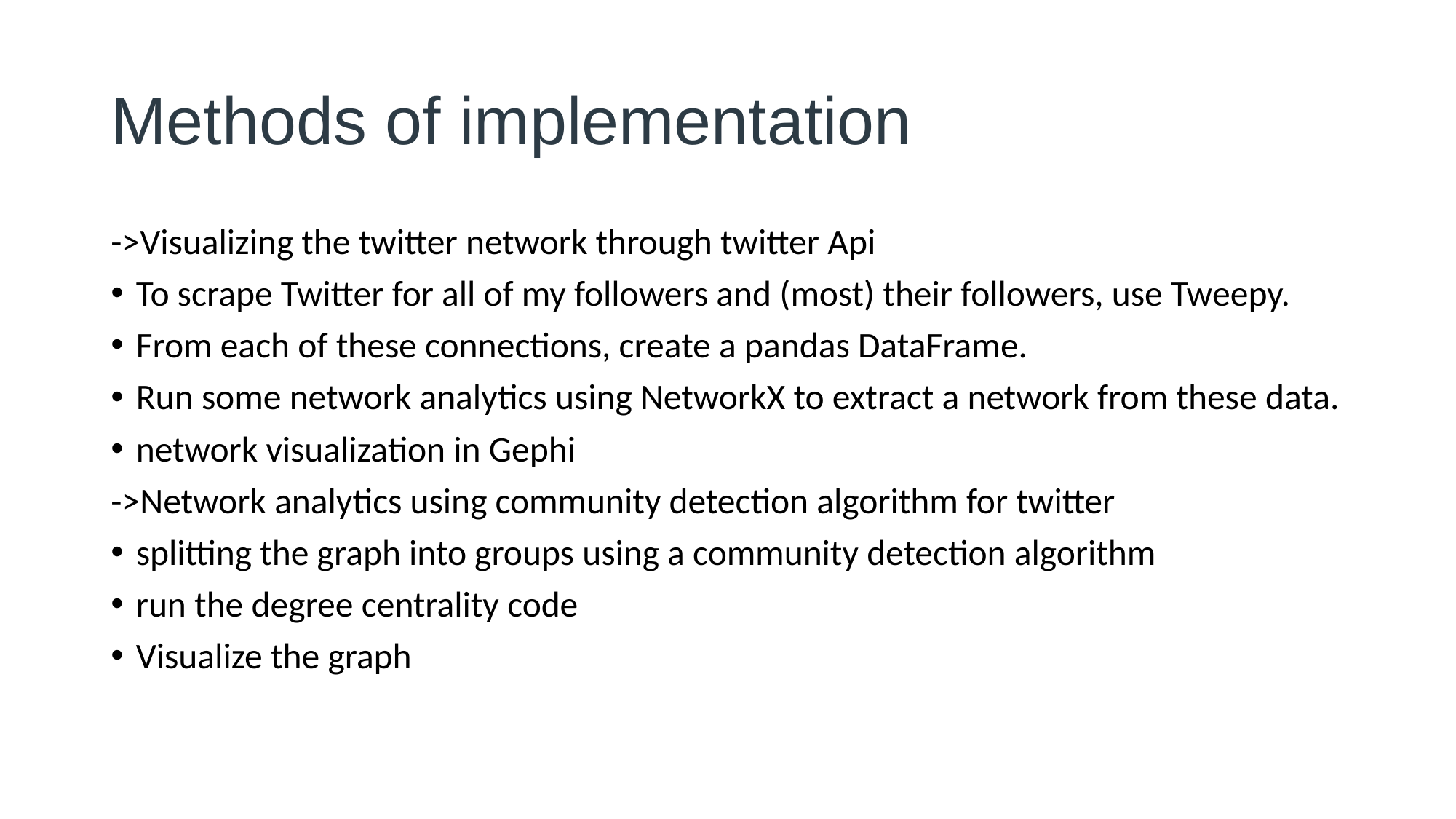

# Methods of implementation
->Visualizing the twitter network through twitter Api
To scrape Twitter for all of my followers and (most) their followers, use Tweepy.
From each of these connections, create a pandas DataFrame.
Run some network analytics using NetworkX to extract a network from these data.
network visualization in Gephi
->Network analytics using community detection algorithm for twitter
splitting the graph into groups using a community detection algorithm
run the degree centrality code
Visualize the graph